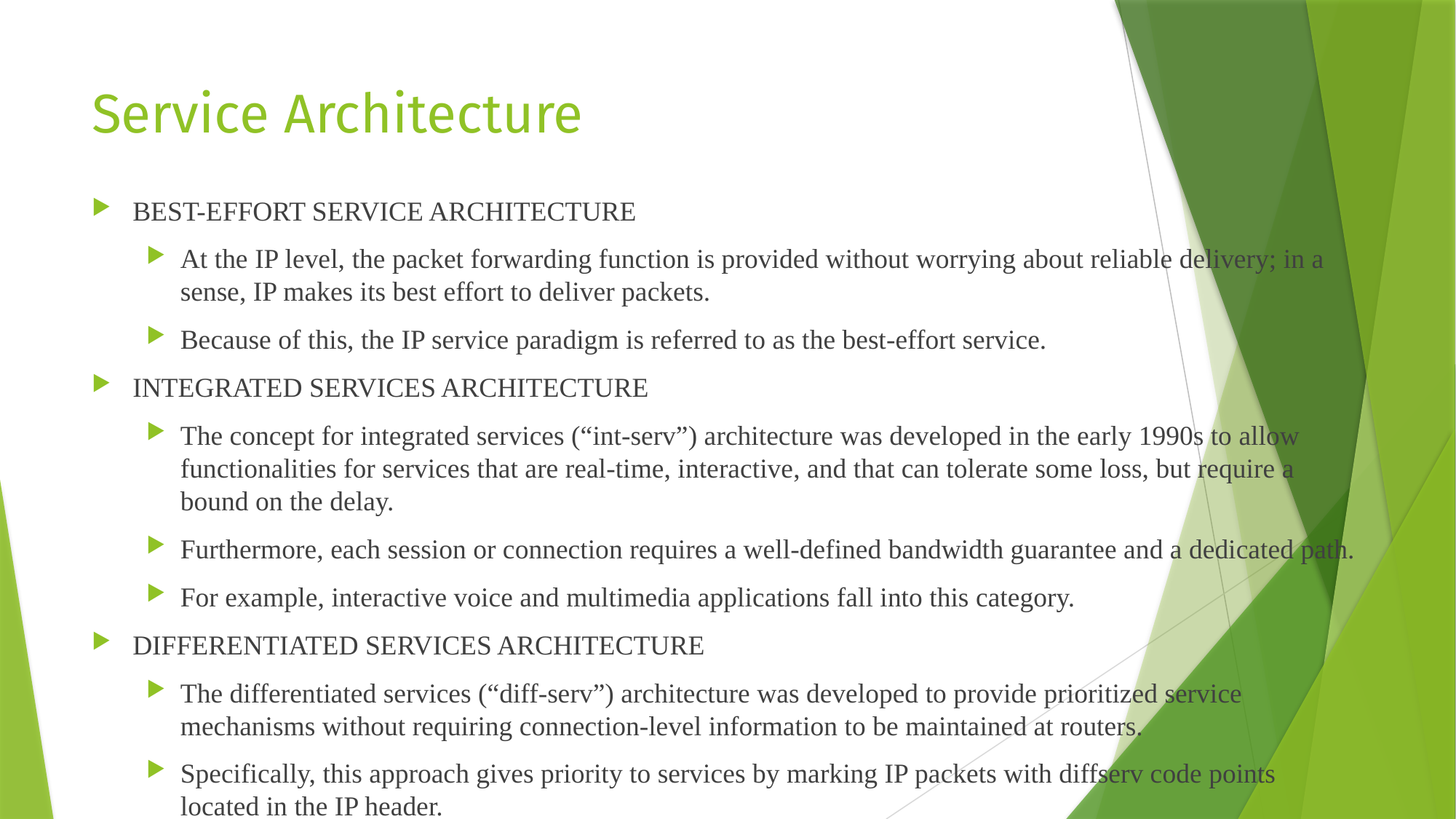

# Service Architecture
BEST-EFFORT SERVICE ARCHITECTURE
At the IP level, the packet forwarding function is provided without worrying about reliable delivery; in a sense, IP makes its best effort to deliver packets.
Because of this, the IP service paradigm is referred to as the best-effort service.
INTEGRATED SERVICES ARCHITECTURE
The concept for integrated services (“int-serv”) architecture was developed in the early 1990s to allow functionalities for services that are real-time, interactive, and that can tolerate some loss, but require a bound on the delay.
Furthermore, each session or connection requires a well-defined bandwidth guarantee and a dedicated path.
For example, interactive voice and multimedia applications fall into this category.
DIFFERENTIATED SERVICES ARCHITECTURE
The differentiated services (“diff-serv”) architecture was developed to provide prioritized service mechanisms without requiring connection-level information to be maintained at routers.
Specifically, this approach gives priority to services by marking IP packets with diffserv code points located in the IP header.